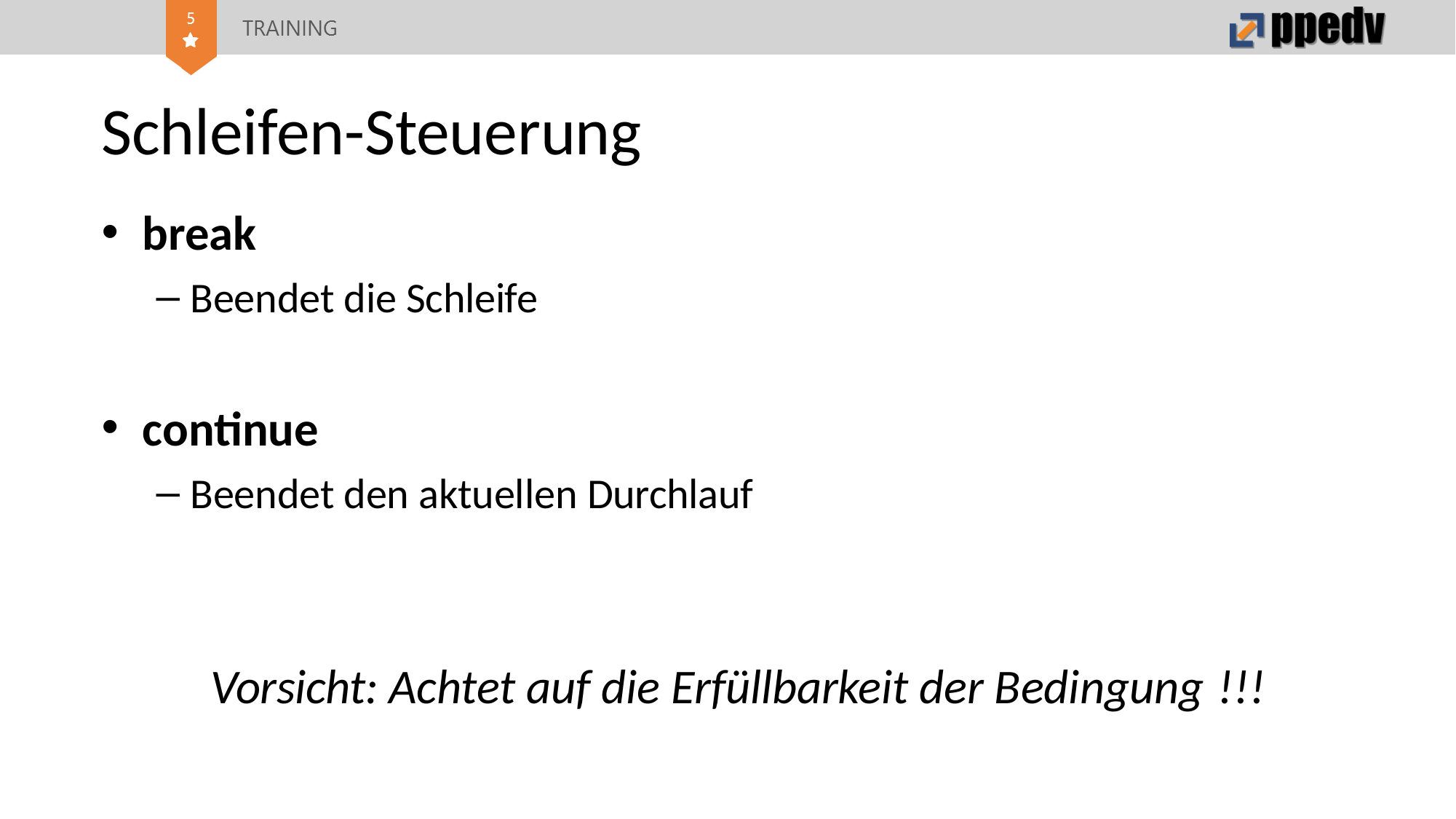

# Schleifen-Steuerung
break
Beendet die Schleife

continue
Beendet den aktuellen Durchlauf

Vorsicht: Achtet auf die Erfüllbarkeit der Bedingung !!!